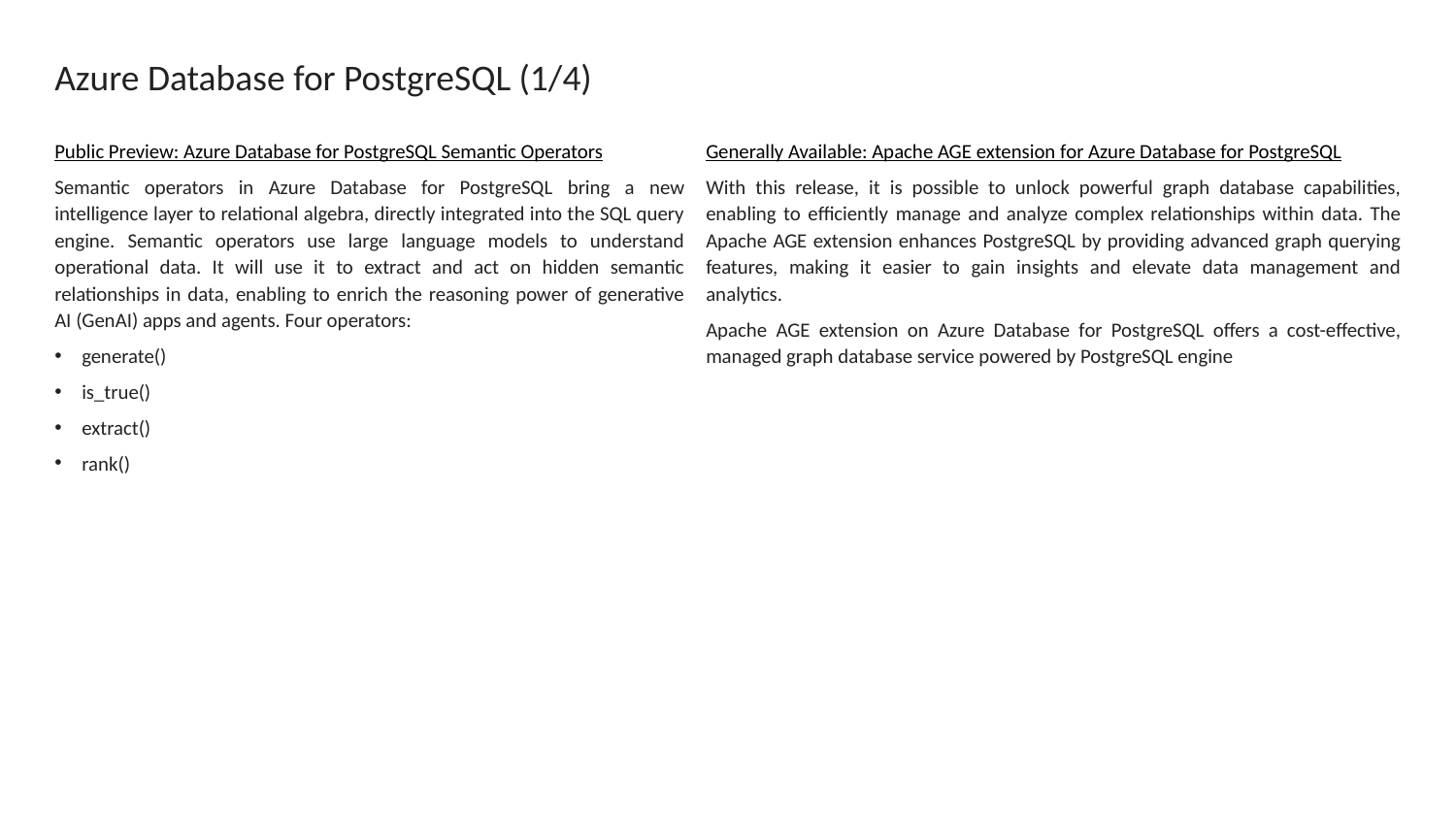

# Azure Database for PostgreSQL (1/4)
Public Preview: Azure Database for PostgreSQL Semantic Operators
Semantic operators in Azure Database for PostgreSQL bring a new intelligence layer to relational algebra, directly integrated into the SQL query engine. Semantic operators use large language models to understand operational data. It will use it to extract and act on hidden semantic relationships in data, enabling to enrich the reasoning power of generative AI (GenAI) apps and agents. Four operators:
generate()
is_true()
extract()
rank()

Generally Available: Apache AGE extension for Azure Database for PostgreSQL
With this release, it is possible to unlock powerful graph database capabilities, enabling to efficiently manage and analyze complex relationships within data. The Apache AGE extension enhances PostgreSQL by providing advanced graph querying features, making it easier to gain insights and elevate data management and analytics.
Apache AGE extension on Azure Database for PostgreSQL offers a cost-effective, managed graph database service powered by PostgreSQL engine